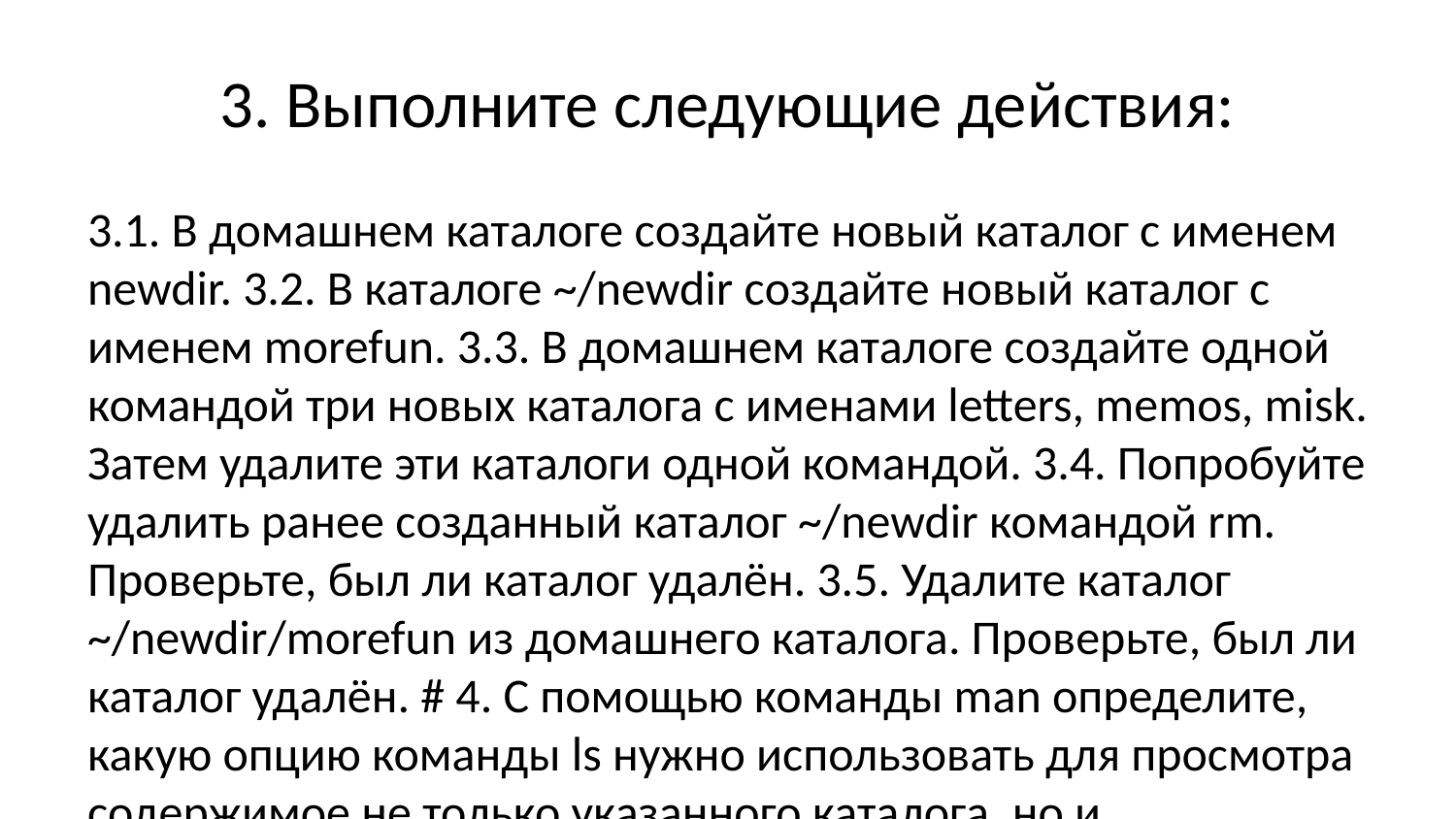

# 3. Выполните следующие действия:
3.1. В домашнем каталоге создайте новый каталог с именем newdir. 3.2. В каталоге ~/newdir создайте новый каталог с именем morefun. 3.3. В домашнем каталоге создайте одной командой три новых каталога с именами letters, memos, misk. Затем удалите эти каталоги одной командой. 3.4. Попробуйте удалить ранее созданный каталог ~/newdir командой rm. Проверьте, был ли каталог удалён. 3.5. Удалите каталог ~/newdir/morefun из домашнего каталога. Проверьте, был ли каталог удалён. # 4. С помощью команды man определите, какую опцию команды ls нужно использовать для просмотра содержимое не только указанного каталога, но и подкаталогов, входящих в него. 5. С помощью команды man определите набор опций команды ls, позволяющий отсортировать по времени последнего изменения выводимый список содержимого каталога с развёрнутым описанием файлов. 6. Используйте команду man для просмотра описания следующих команд: cd, pwd, mkdir, rmdir, rm. Поясните основные опции этих команд. 7. Используя информацию, полученную при помощи команды history, выполните модификацию и исполнение нескольких команд из буфера команд